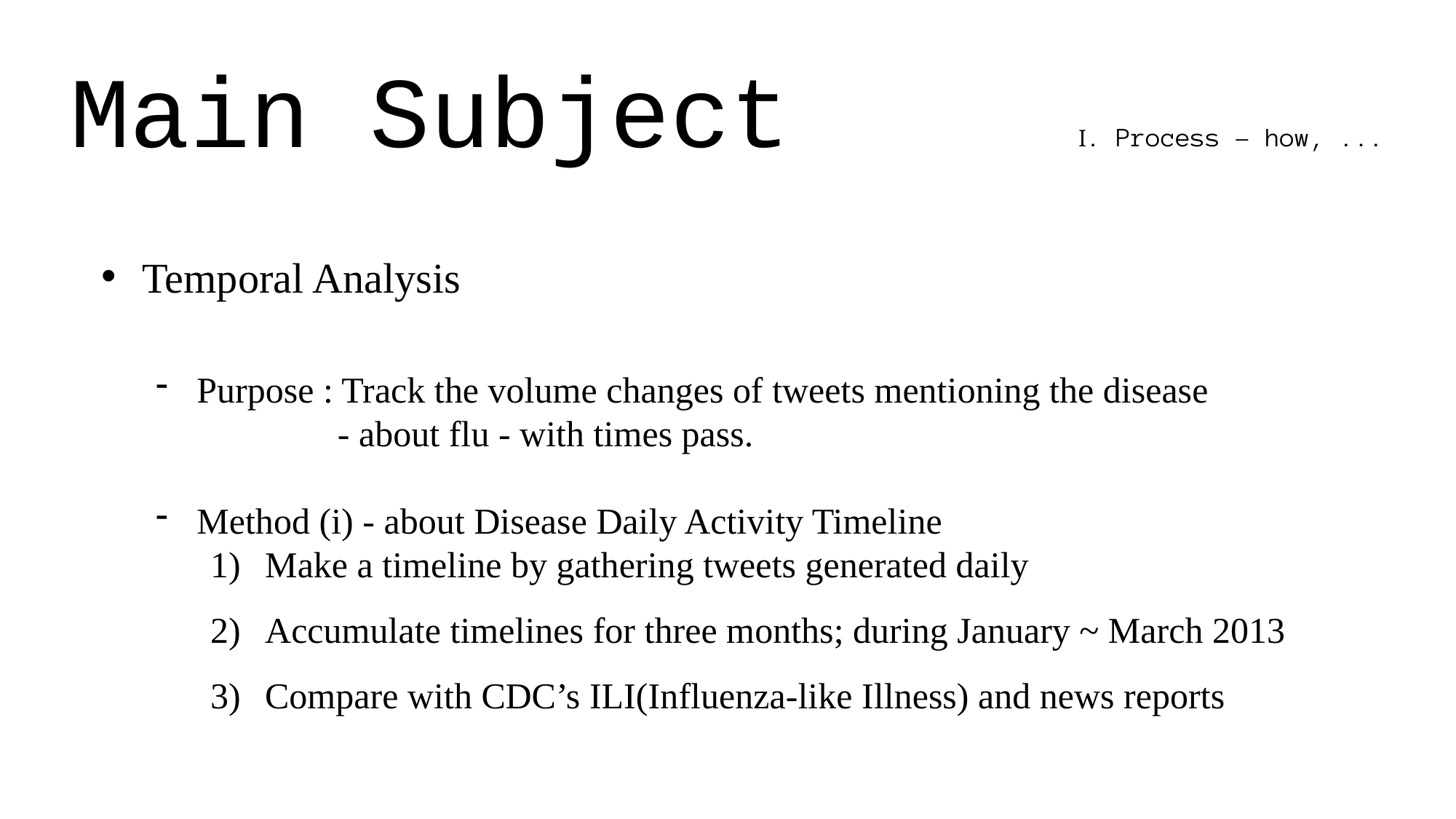

Main Subject
Ⅰ. Process – how, ...
Temporal Analysis

Purpose : Track the volume changes of tweets mentioning the disease
                    - about flu - with times pass.

Method (i) - about Disease Daily Activity Timeline
Make a timeline by gathering tweets generated daily
Accumulate timelines for three months; during January ~ March 2013
Compare with CDC’s ILI(Influenza-like Illness) and news reports